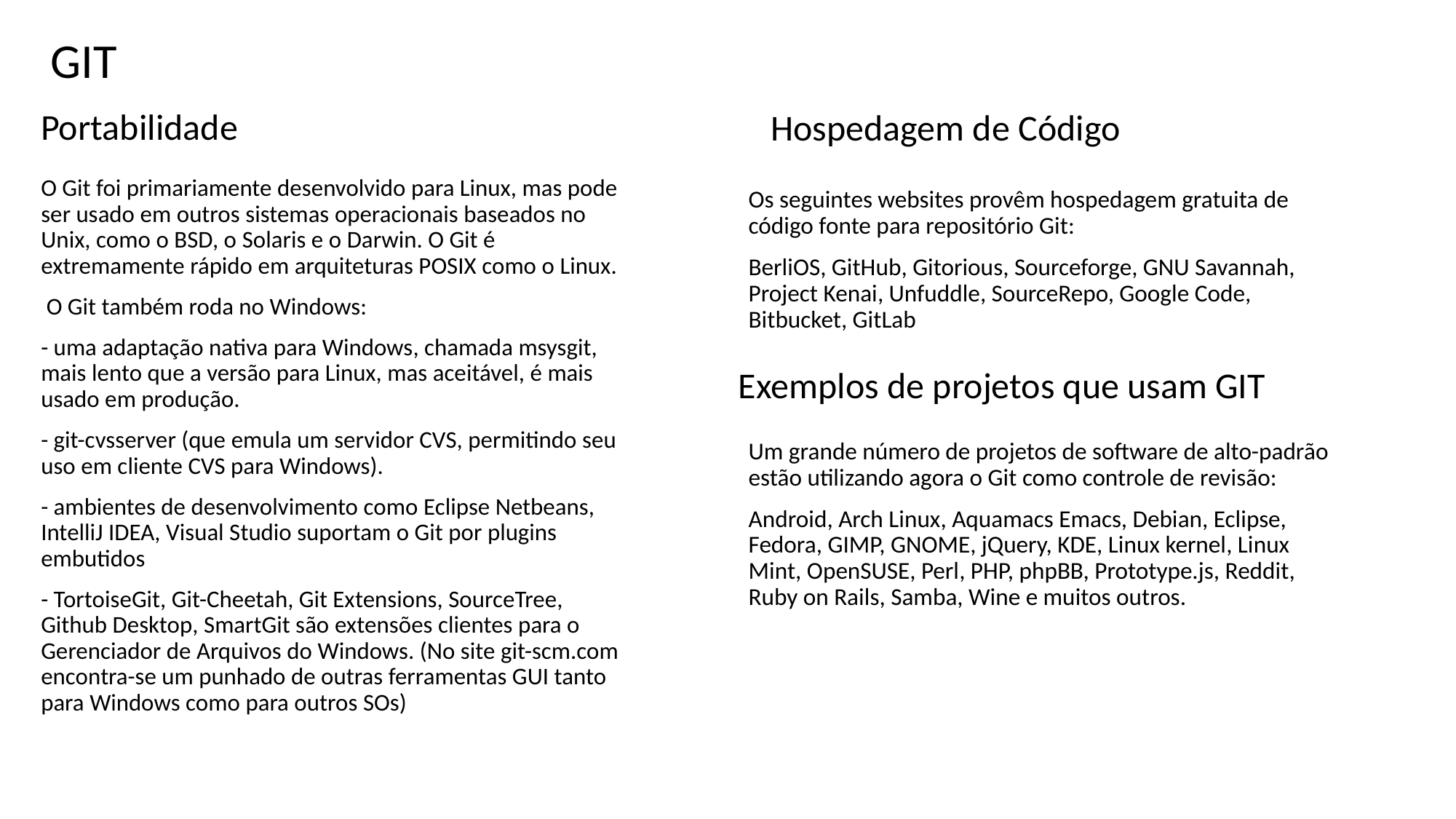

GIT
# Portabilidade
Hospedagem de Código
O Git foi primariamente desenvolvido para Linux, mas pode ser usado em outros sistemas operacionais baseados no Unix, como o BSD, o Solaris e o Darwin. O Git é extremamente rápido em arquiteturas POSIX como o Linux.
 O Git também roda no Windows:
- uma adaptação nativa para Windows, chamada msysgit, mais lento que a versão para Linux, mas aceitável, é mais usado em produção.
- git-cvsserver (que emula um servidor CVS, permitindo seu uso em cliente CVS para Windows).
- ambientes de desenvolvimento como Eclipse Netbeans, IntelliJ IDEA, Visual Studio suportam o Git por plugins embutidos
- TortoiseGit, Git-Cheetah, Git Extensions, SourceTree, Github Desktop, SmartGit são extensões clientes para o Gerenciador de Arquivos do Windows. (No site git-scm.com encontra-se um punhado de outras ferramentas GUI tanto para Windows como para outros SOs)
Os seguintes websites provêm hospedagem gratuita de código fonte para repositório Git:
BerliOS, GitHub, Gitorious, Sourceforge, GNU Savannah, Project Kenai, Unfuddle, SourceRepo, Google Code, Bitbucket, GitLab
Exemplos de projetos que usam GIT
Um grande número de projetos de software de alto-padrão estão utilizando agora o Git como controle de revisão:
Android, Arch Linux, Aquamacs Emacs, Debian, Eclipse, Fedora, GIMP, GNOME, jQuery, KDE, Linux kernel, Linux Mint, OpenSUSE, Perl, PHP, phpBB, Prototype.js, Reddit, Ruby on Rails, Samba, Wine e muitos outros.